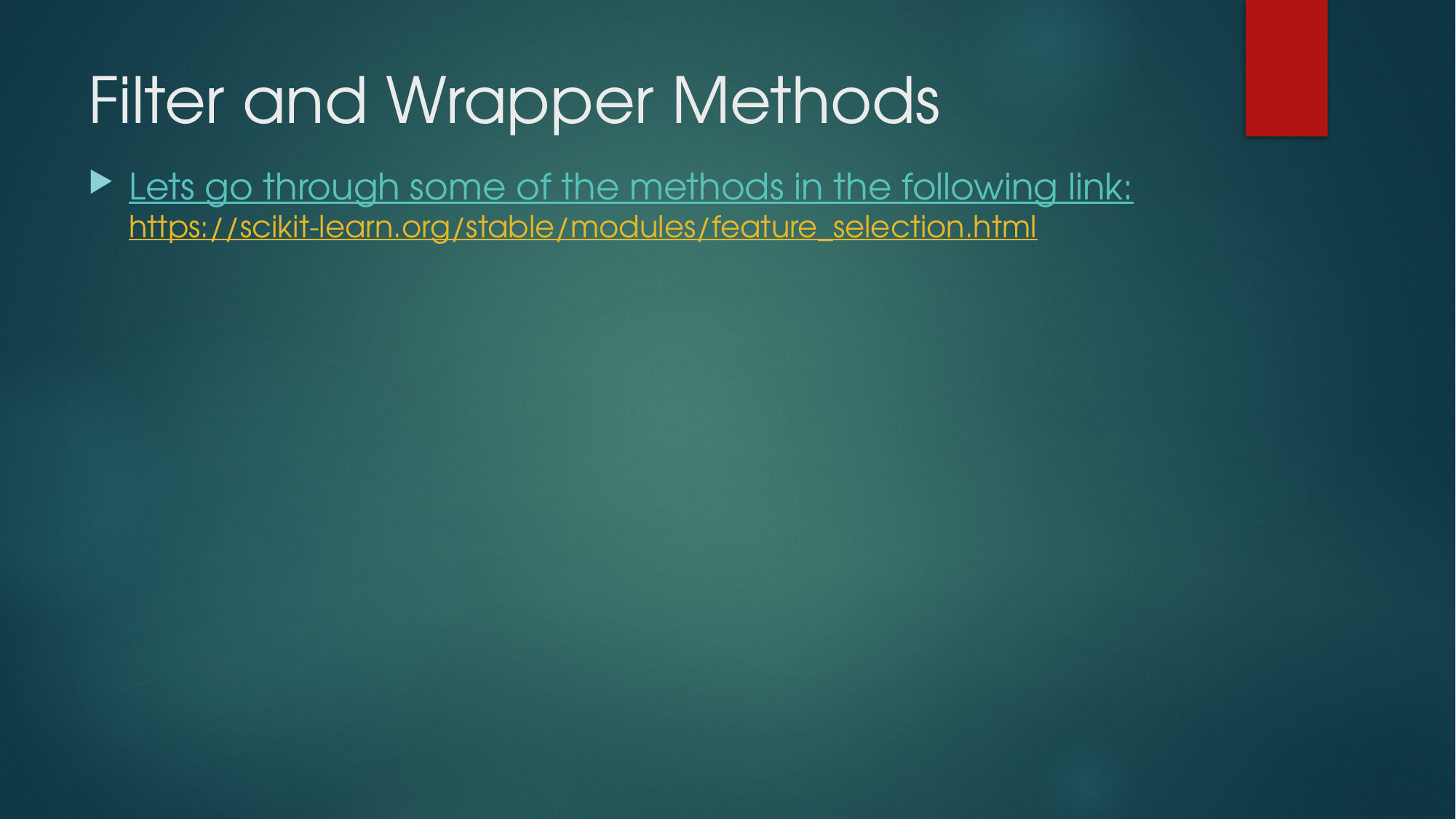

# Filter and Wrapper Methods
Lets go through some of the methods in the following link:
https://scikit-learn.org/stable/modules/feature_selection.html